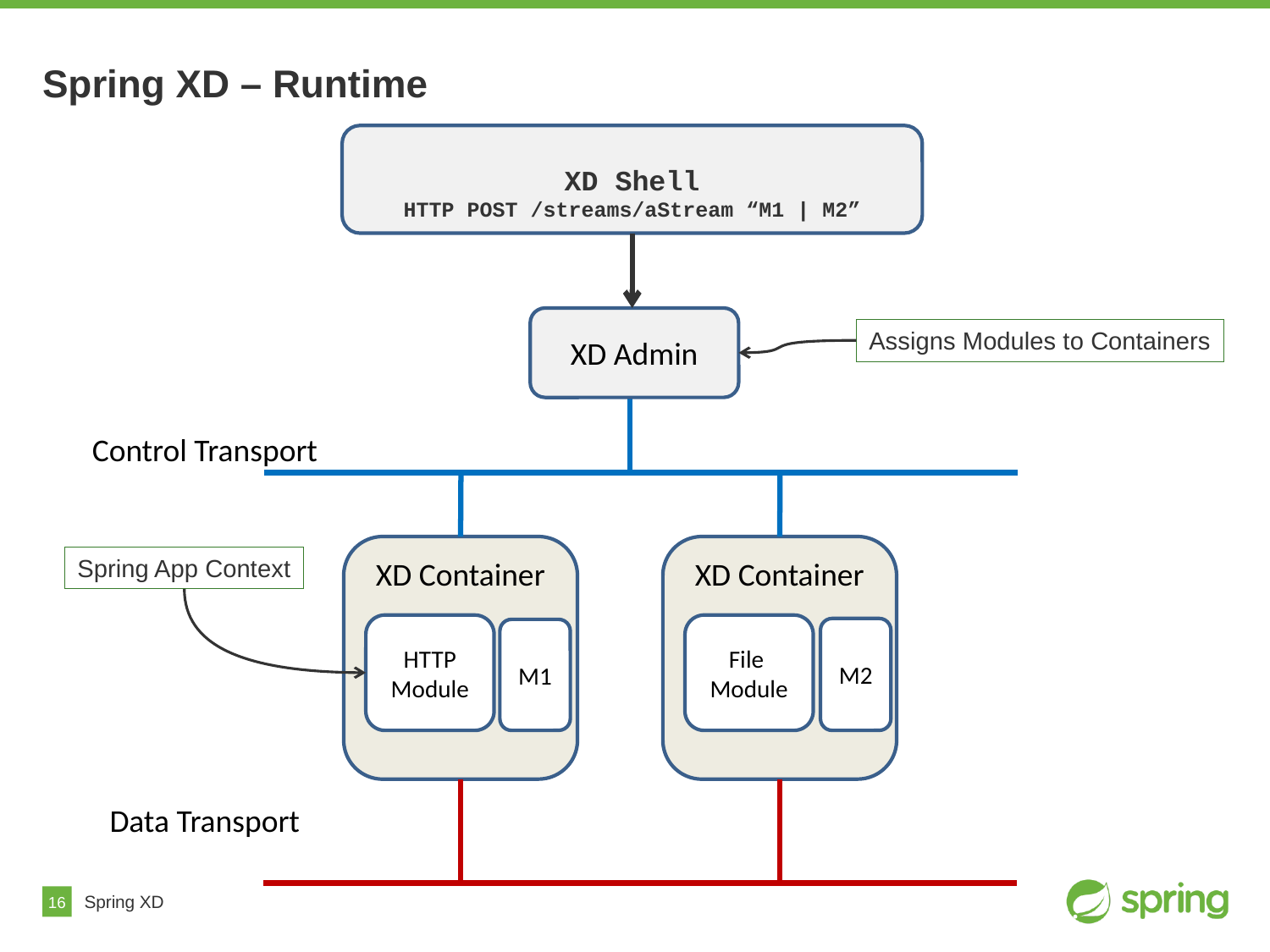

# Spring XD – Runtime

XD Shell
HTTP POST /streams/aStream “M1 | M2”
XD Admin
Assigns Modules to Containers
XD Container
XD Container
Control Transport
Spring App Context
HTTP
Module
File
Module
M2
M1
Data Transport
Spring XD